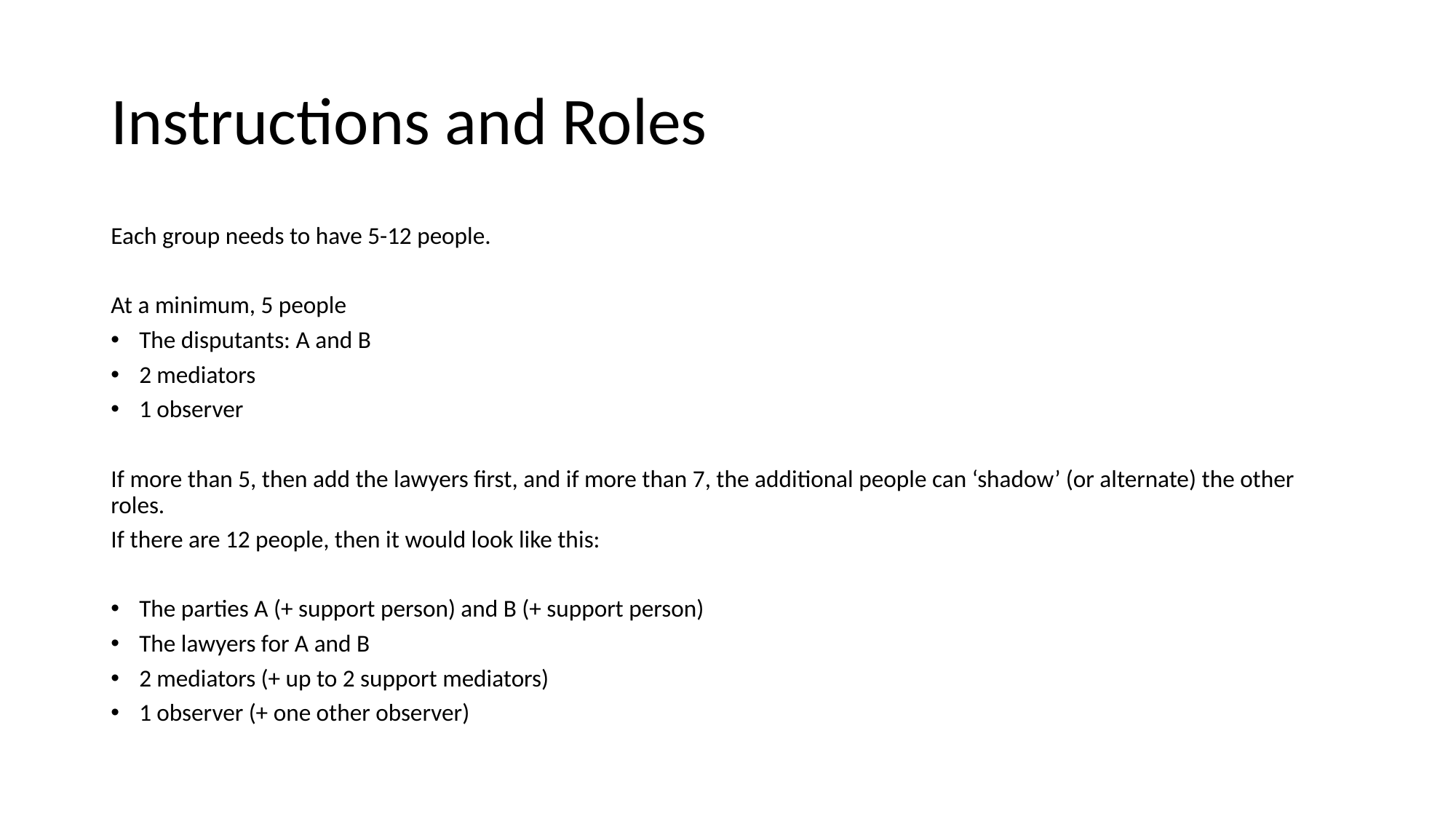

# Instructions and Roles
Each group needs to have 5-12 people.

At a minimum, 5 people
The disputants: A and B
2 mediators
1 observer

If more than 5, then add the lawyers first, and if more than 7, the additional people can ‘shadow’ (or alternate) the other roles.
If there are 12 people, then it would look like this:

The parties A (+ support person) and B (+ support person)
The lawyers for A and B
2 mediators (+ up to 2 support mediators)
1 observer (+ one other observer)